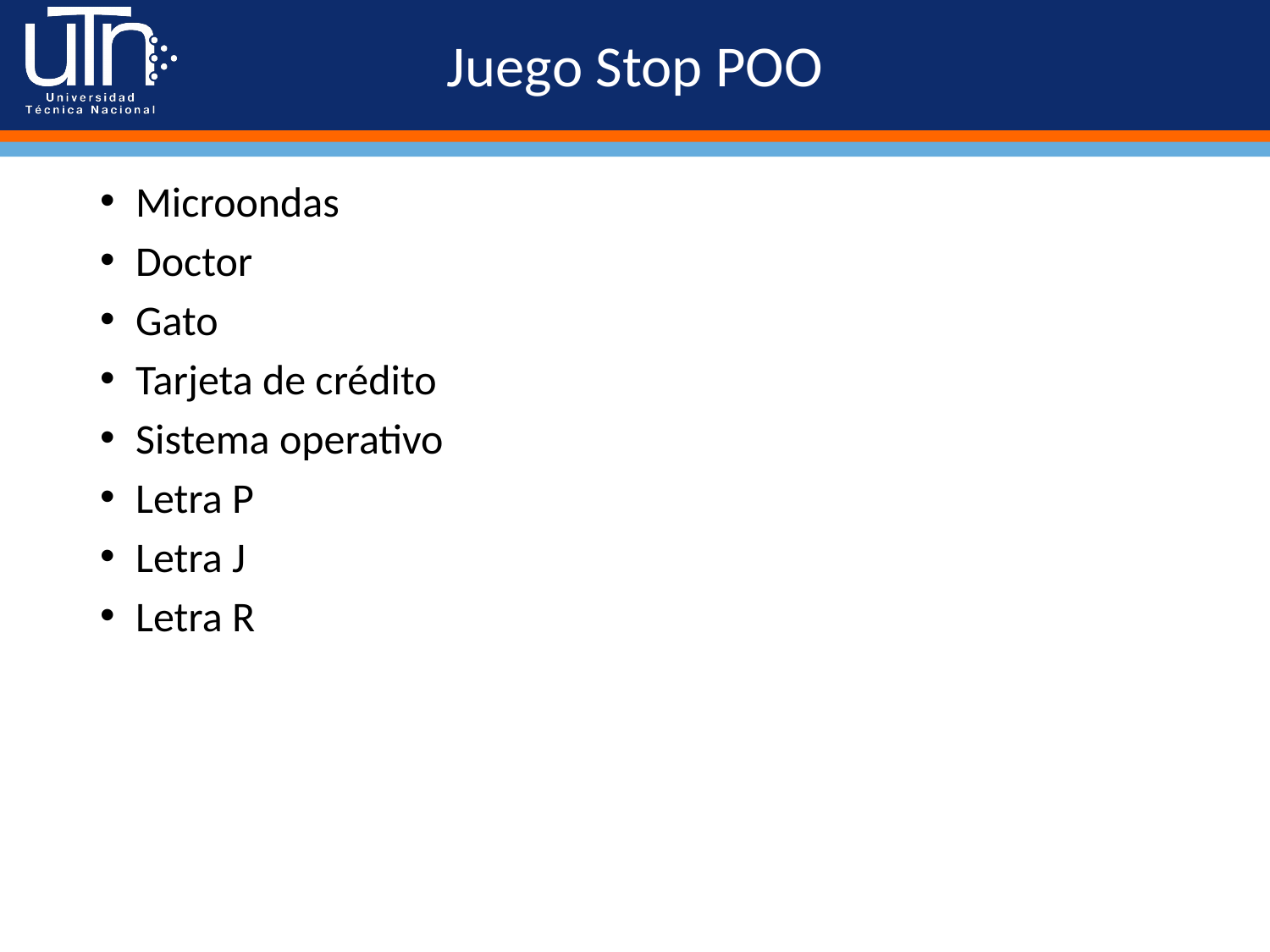

# Juego Stop POO
Microondas
Doctor
Gato
Tarjeta de crédito
Sistema operativo
Letra P
Letra J
Letra R